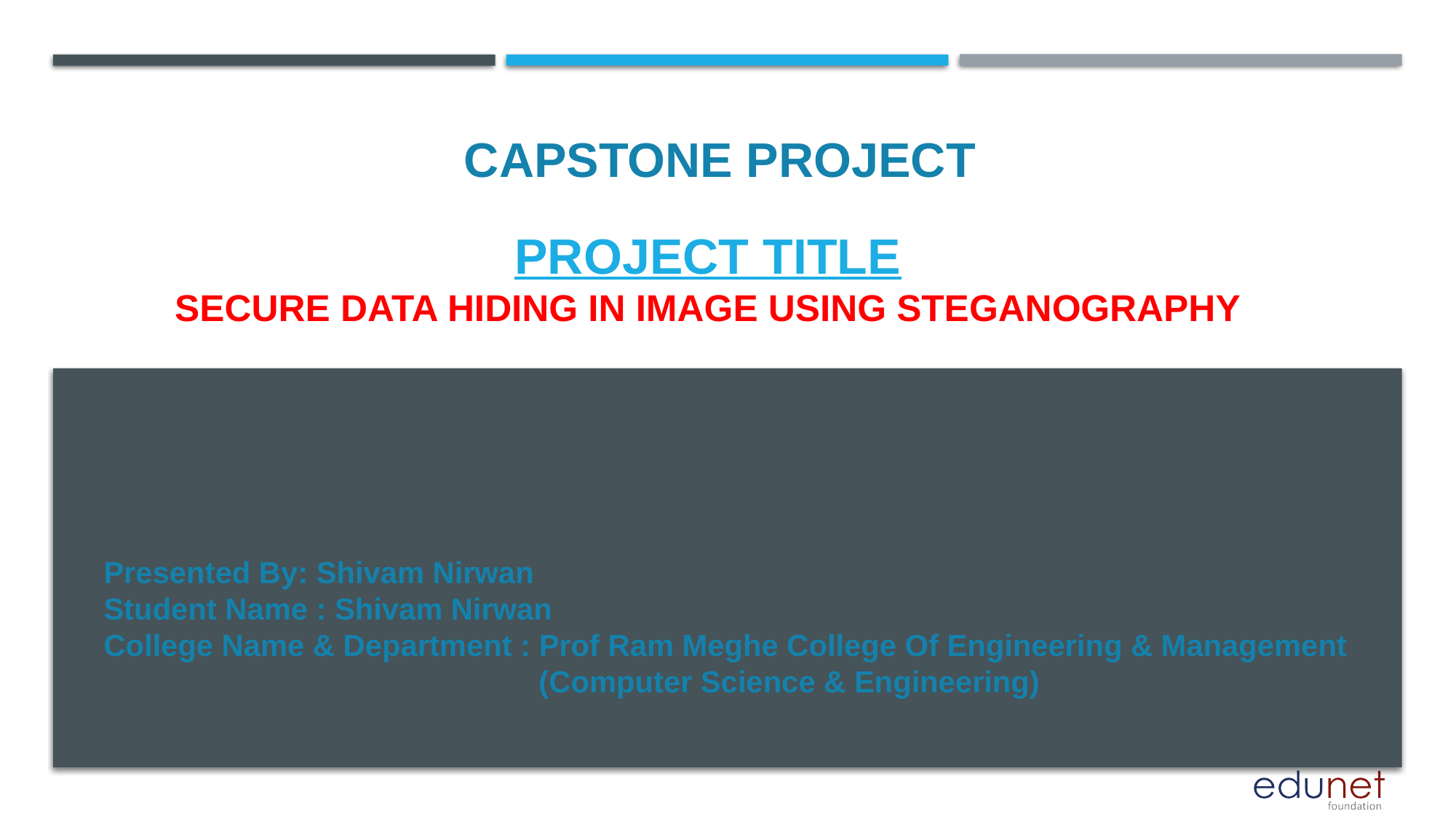

CAPSTONE PROJECT
# PROJECT TITLE Secure Data Hiding in Image Using Steganography
Presented By: Shivam Nirwan
Student Name : Shivam Nirwan
College Name & Department : Prof Ram Meghe College Of Engineering & Management
                                                    (Computer Science & Engineering)